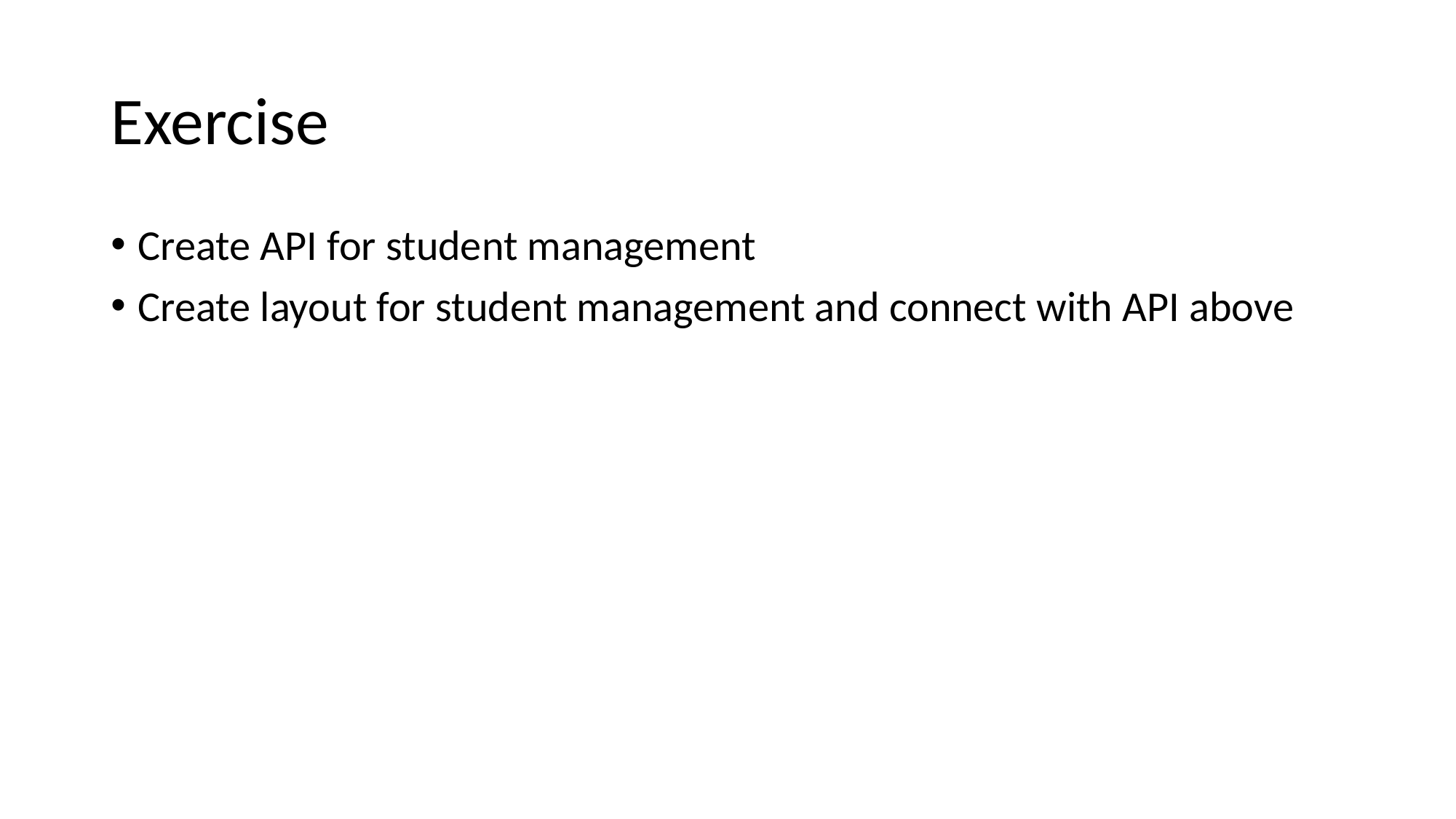

# Exercise
Create API for student management
Create layout for student management and connect with API above